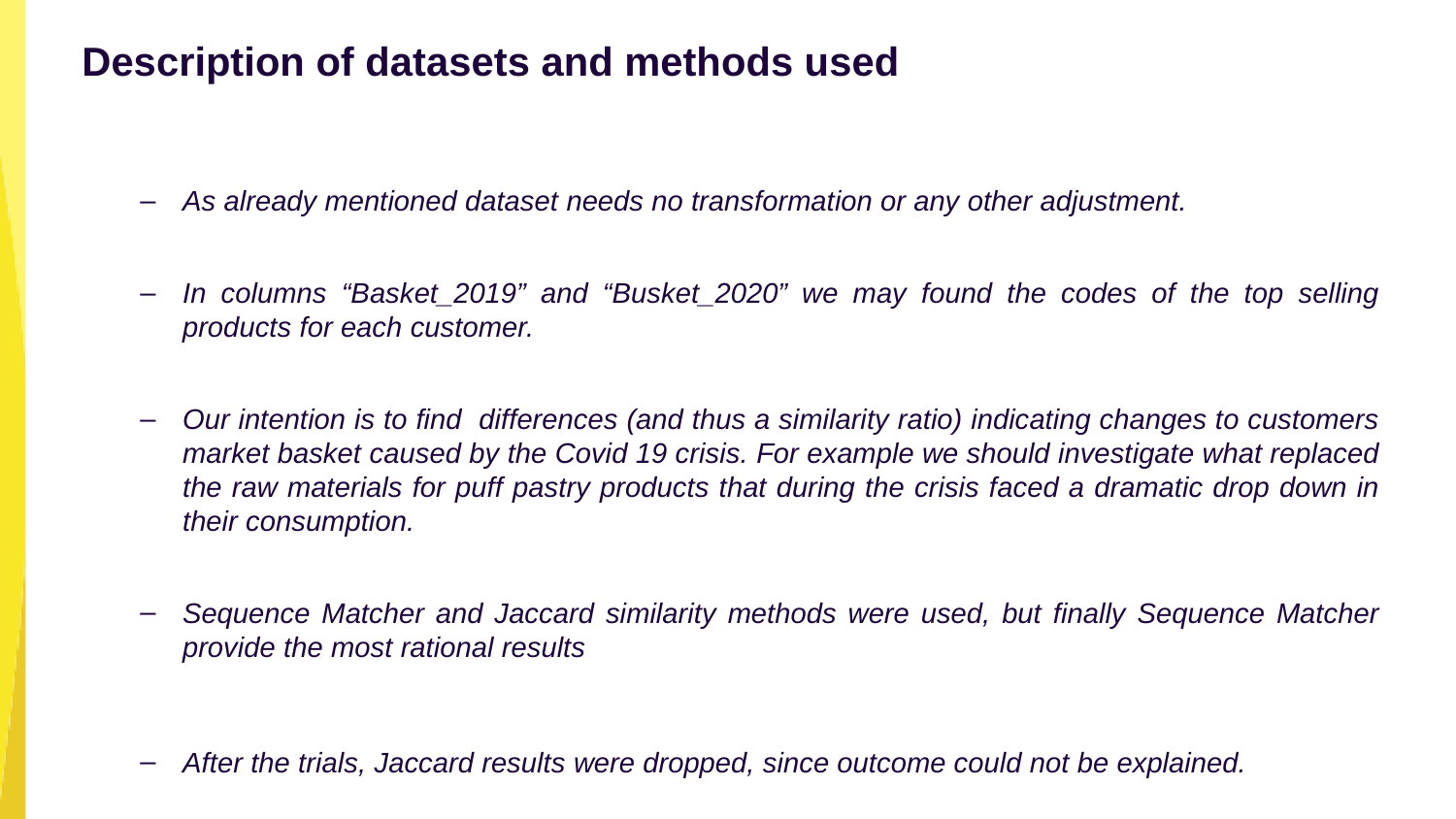

# Description of datasets and methods used
As already mentioned dataset needs no transformation or any other adjustment.

In columns “Basket_2019” and “Busket_2020” we may found the codes of the top selling products for each customer.

Our intention is to find  differences (and thus a similarity ratio) indicating changes to customers market basket caused by the Covid 19 crisis. For example we should investigate what replaced the raw materials for puff pastry products that during the crisis faced a dramatic drop down in their consumption.

Sequence Matcher and Jaccard similarity methods were used, but finally Sequence Matcher provide the most rational results

After the trials, Jaccard results were dropped, since outcome could not be explained.